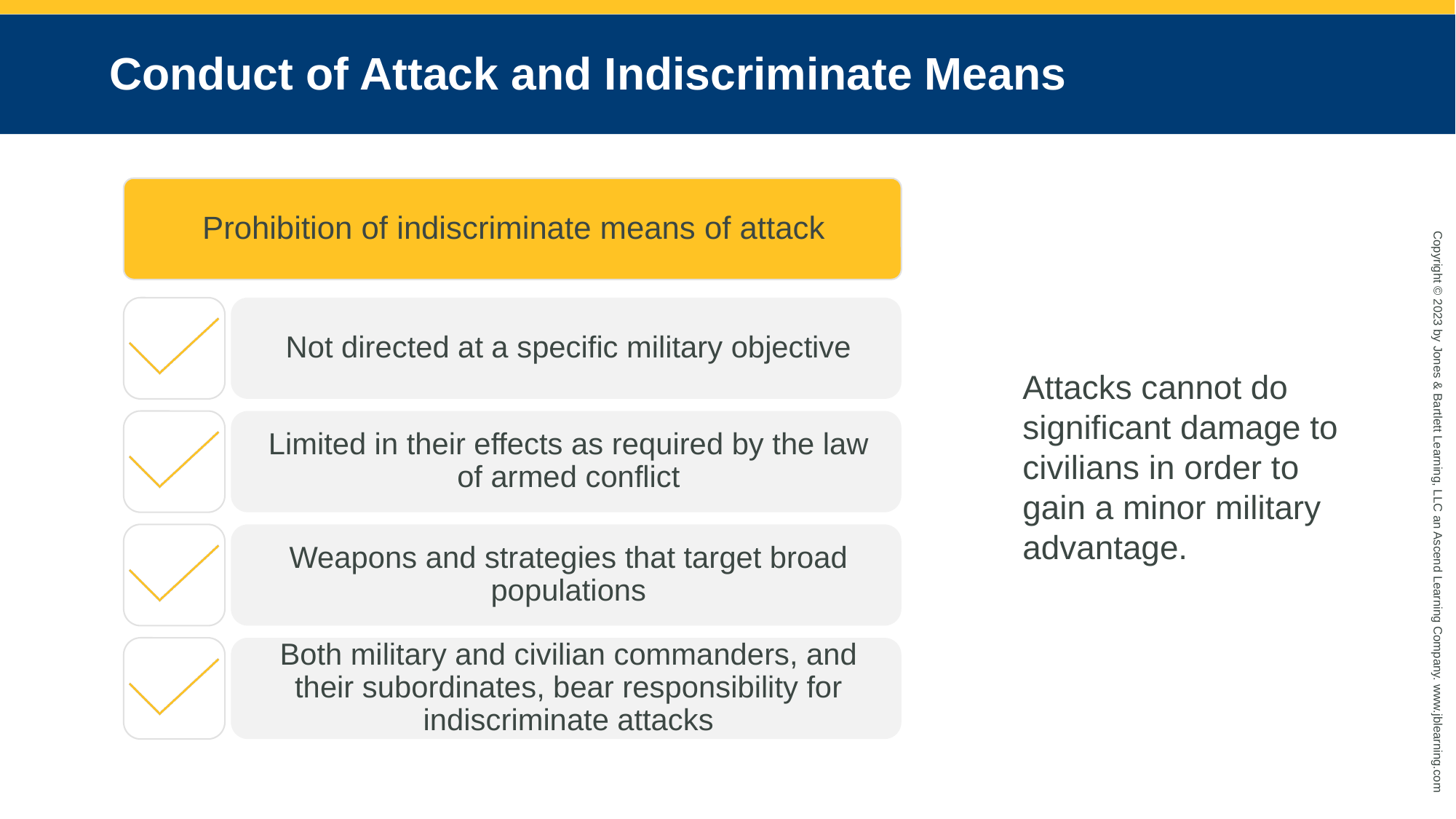

# Conduct of Attack and Indiscriminate Means
Prohibition of indiscriminate means of attack
Not directed at a specific military objective
Limited in their effects as required by the law of armed conflict
Weapons and strategies that target broad populations
Both military and civilian commanders, and their subordinates, bear responsibility for indiscriminate attacks
Attacks cannot do significant damage to civilians in order to gain a minor military advantage.